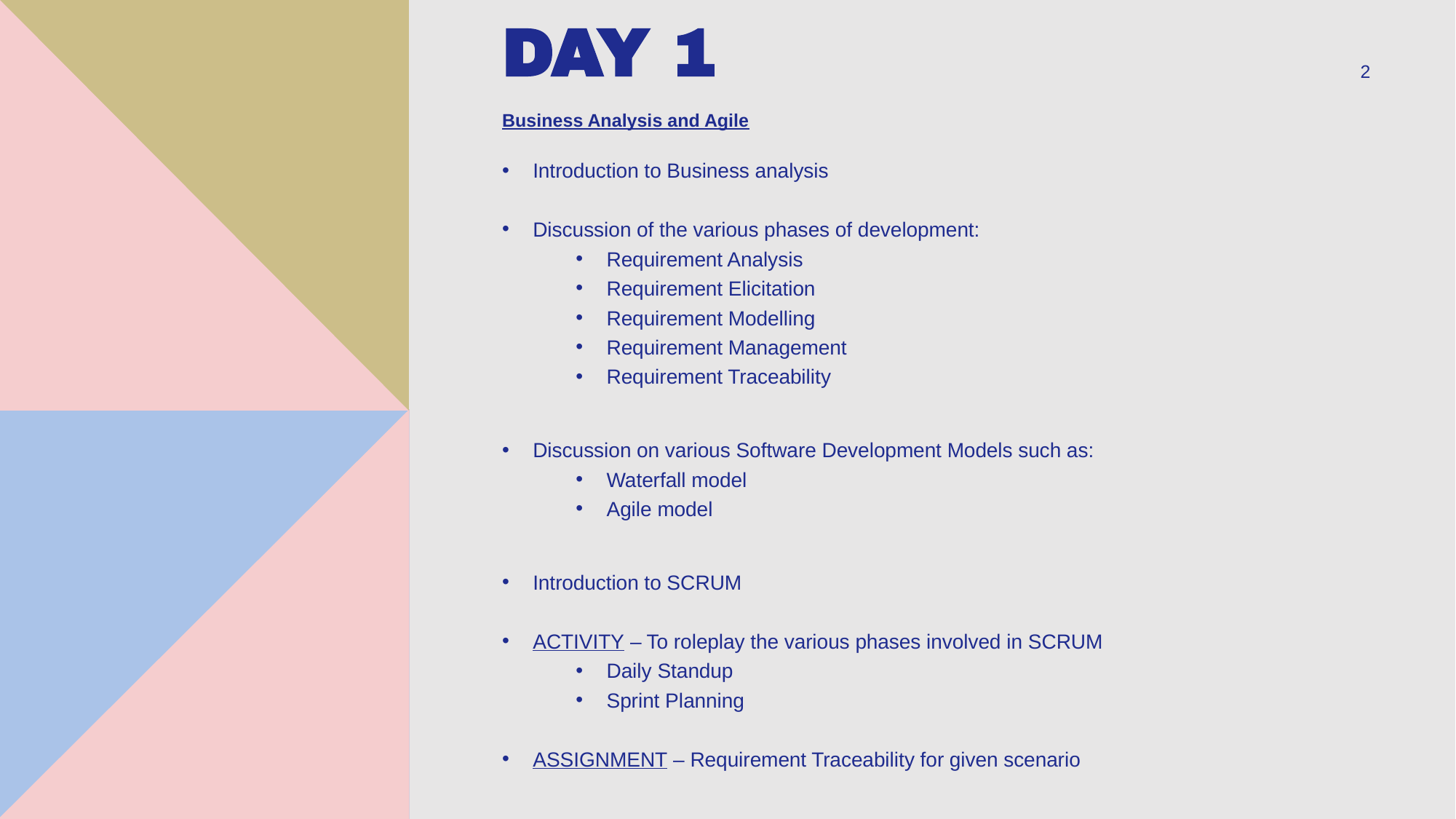

# Day 1
2
Business Analysis and Agile
Introduction to Business analysis

Discussion of the various phases of development:
Requirement Analysis
Requirement Elicitation
Requirement Modelling
Requirement Management
Requirement Traceability

Discussion on various Software Development Models such as:
Waterfall model
Agile model

Introduction to SCRUM

ACTIVITY – To roleplay the various phases involved in SCRUM
Daily Standup
Sprint Planning

ASSIGNMENT – Requirement Traceability for given scenario